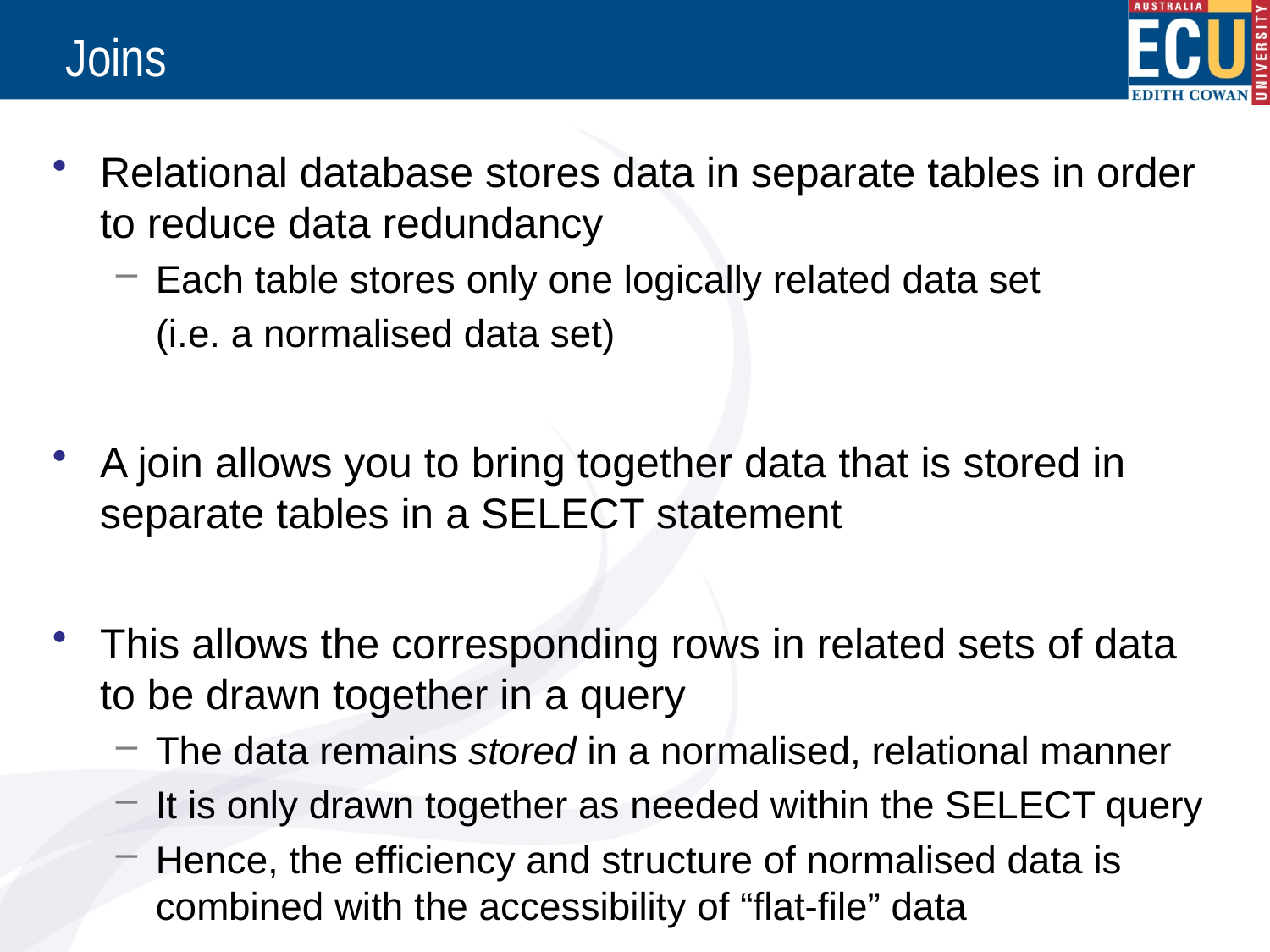

# Joins
Relational database stores data in separate tables in order to reduce data redundancy
Each table stores only one logically related data set
	(i.e. a normalised data set)

A join allows you to bring together data that is stored in separate tables in a SELECT statement

This allows the corresponding rows in related sets of data to be drawn together in a query
The data remains stored in a normalised, relational manner
It is only drawn together as needed within the SELECT query
Hence, the efficiency and structure of normalised data is combined with the accessibility of “flat-file” data